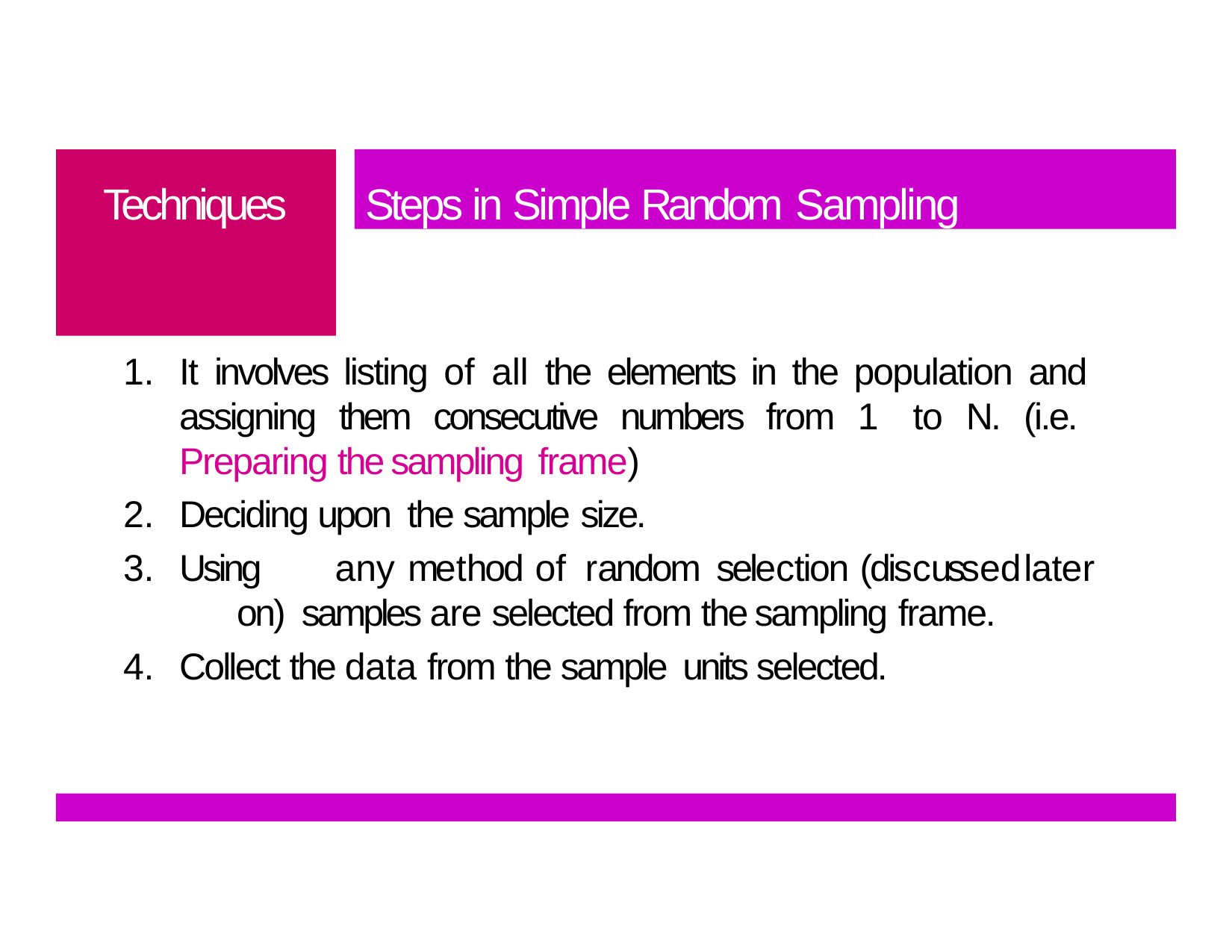

# Techniques
Steps in Simple Random Sampling
It involves listing of all the elements in the population and  assigning them consecutive numbers from 1 to N. (i.e.  Preparing the sampling frame)
Deciding upon  the sample size.
Using	any	method	of	random	selection	(discussed	later	on)  samples are selected from the sampling frame.
Collect the data from the sample units selected.